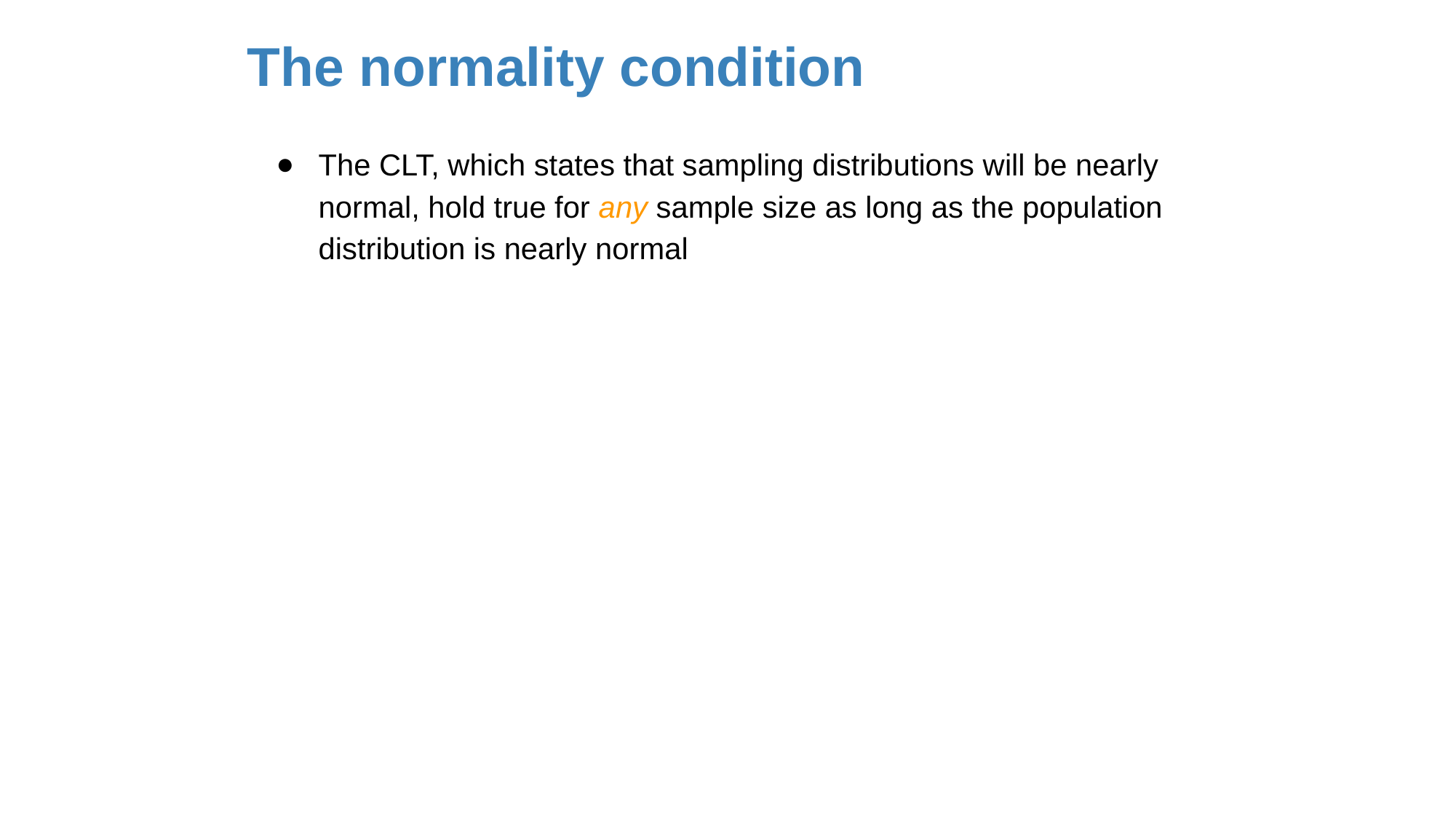

# The normality condition
The CLT, which states that sampling distributions will be nearly normal, hold true for any sample size as long as the population distribution is nearly normal